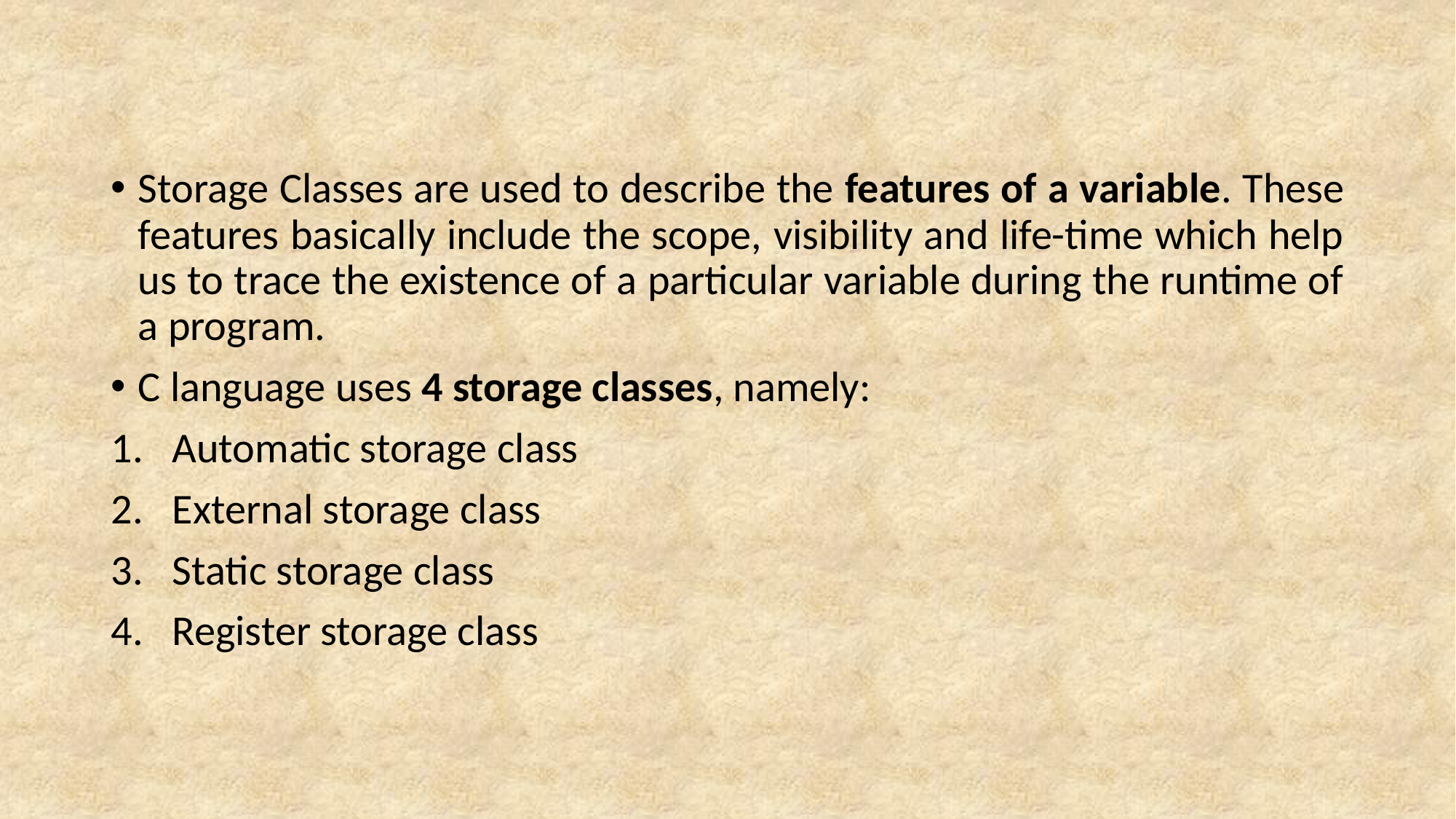

Storage Classes are used to describe the features of a variable. These features basically include the scope, visibility and life-time which help us to trace the existence of a particular variable during the runtime of a program.
C language uses 4 storage classes, namely:
Automatic storage class
External storage class
Static storage class
Register storage class